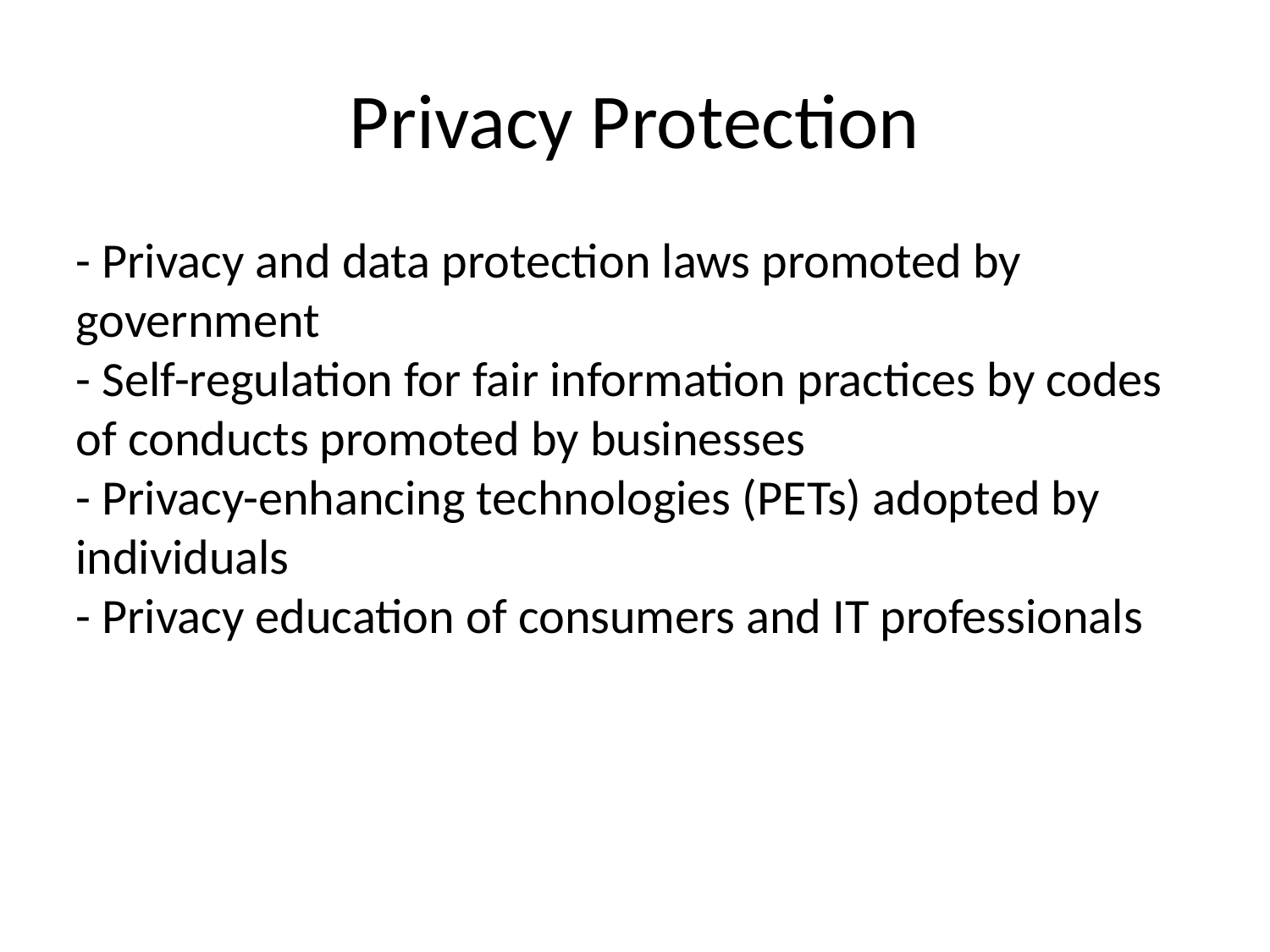

Privacy Protection
- Privacy and data protection laws promoted by government
- Self-regulation for fair information practices by codes of conducts promoted by businesses
- Privacy-enhancing technologies (PETs) adopted by individuals
- Privacy education of consumers and IT professionals